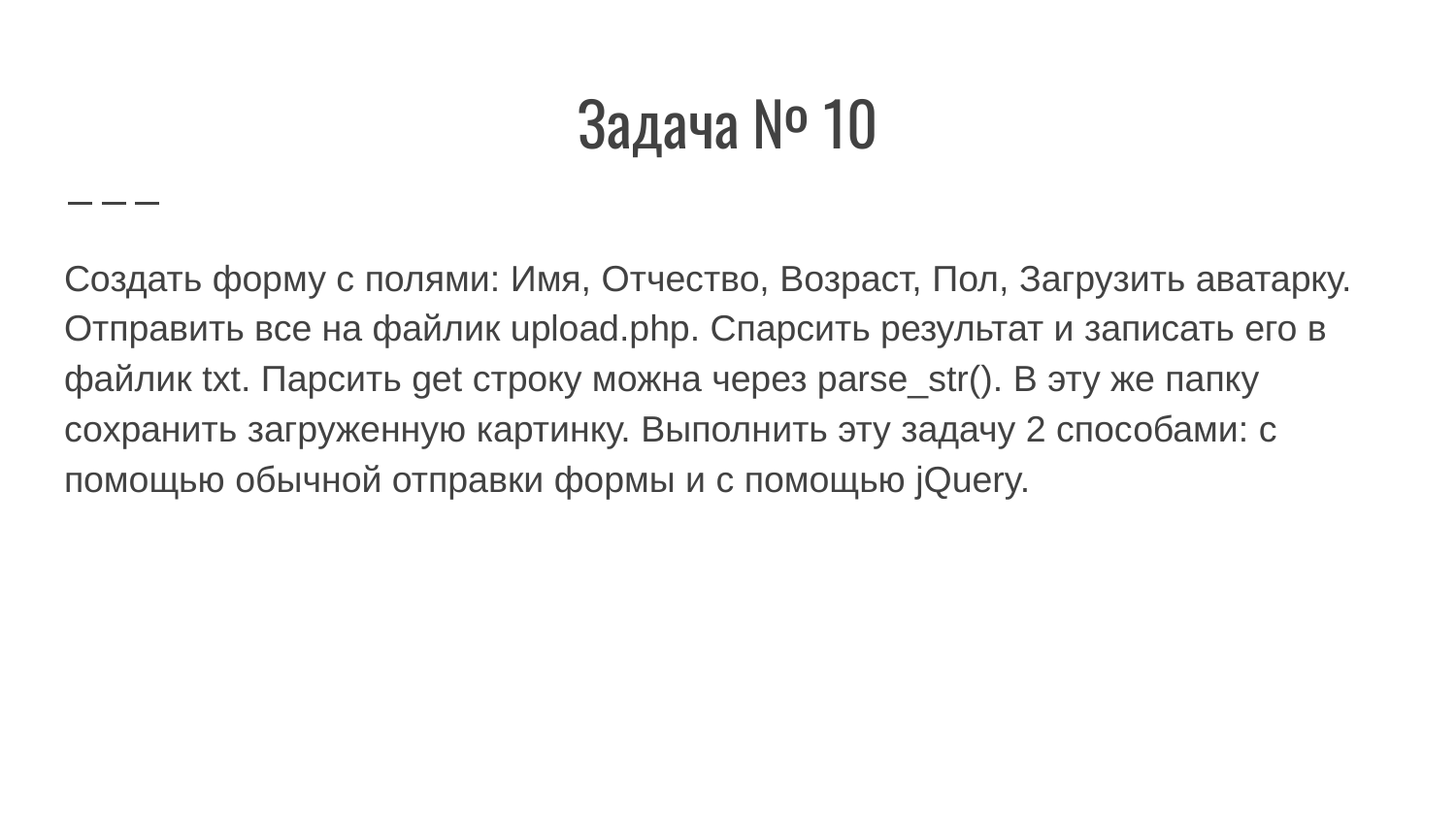

# Задача № 10
Создать форму с полями: Имя, Отчество, Возраст, Пол, Загрузить аватарку. Отправить все на файлик upload.php. Спарсить результат и записать его в файлик txt. Парсить get строку можна через parse_str(). В эту же папку сохранить загруженную картинку. Выполнить эту задачу 2 способами: с помощью обычной отправки формы и с помощью jQuery.